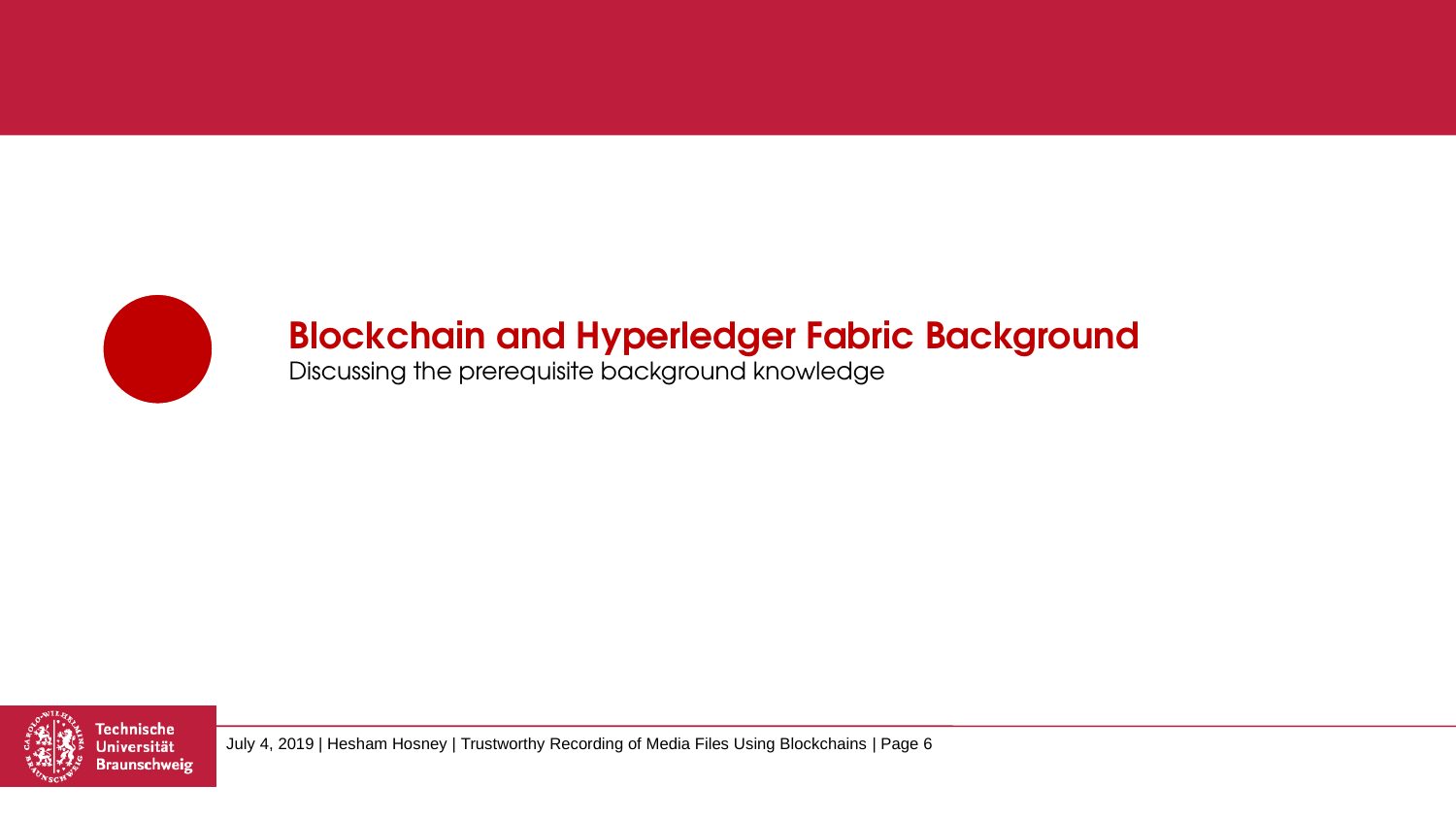

#

Blockchain and Hyperledger Fabric Background
Discussing the prerequisite background knowledge